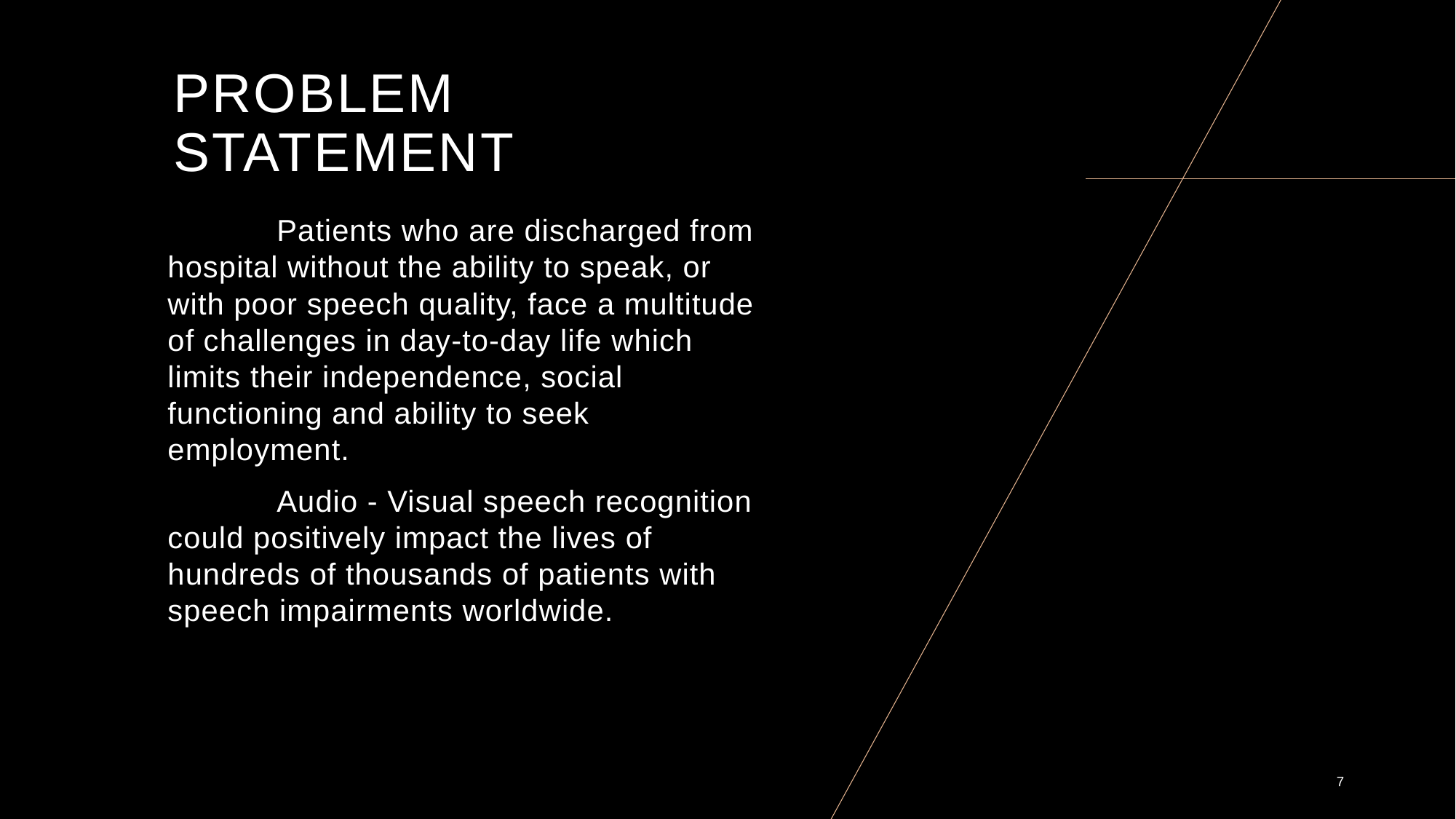

# PROBLEM STATEMENT
	Patients who are discharged from hospital without the ability to speak, or with poor speech quality, face a multitude of challenges in day-to-day life which limits their independence, social functioning and ability to seek employment.
	Audio - Visual speech recognition could positively impact the lives of hundreds of thousands of patients with speech impairments worldwide.
7